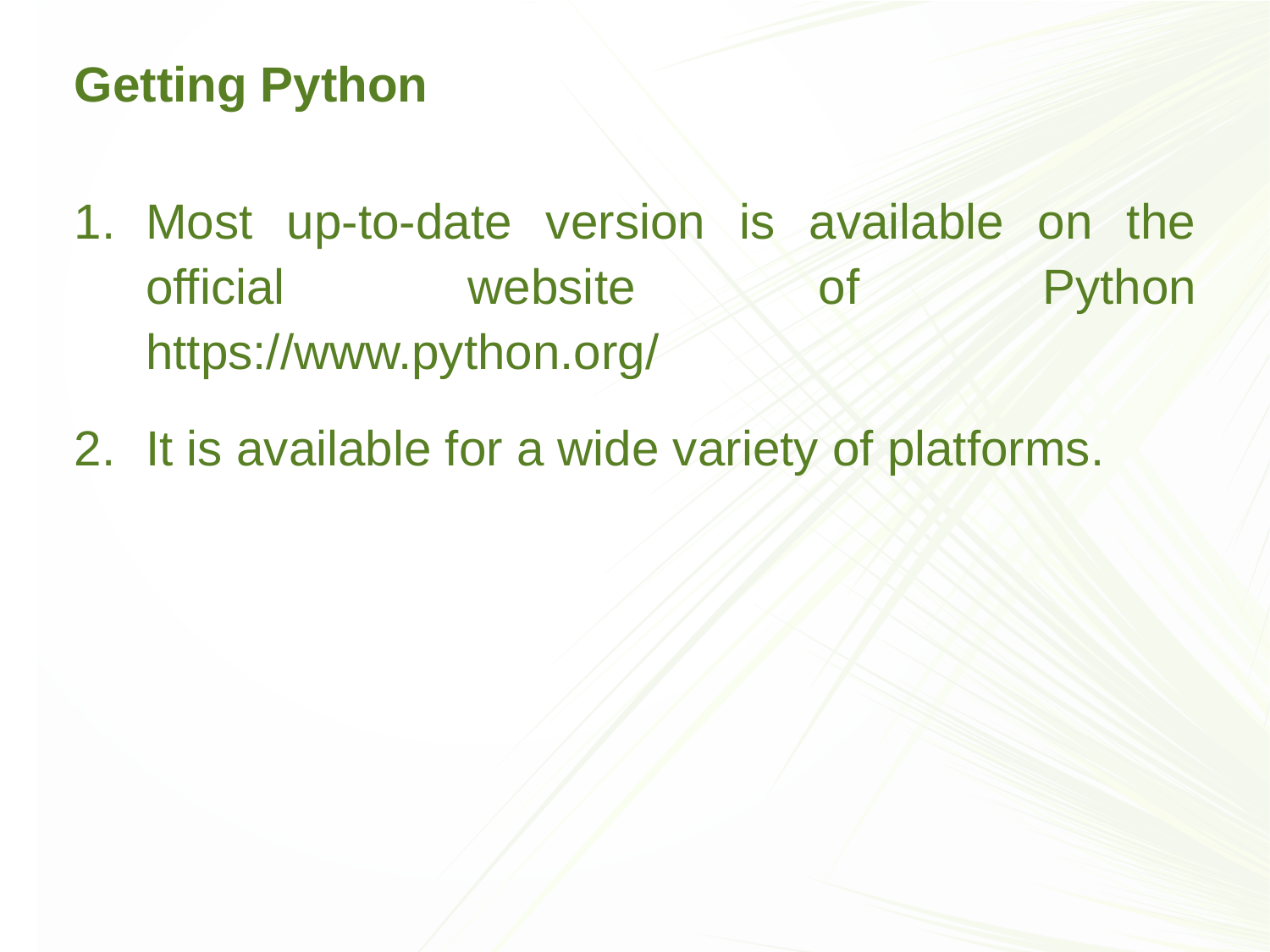

# Getting Python
Most up-to-date version is available on the official website of Python https://www.python.org/
It is available for a wide variety of platforms.